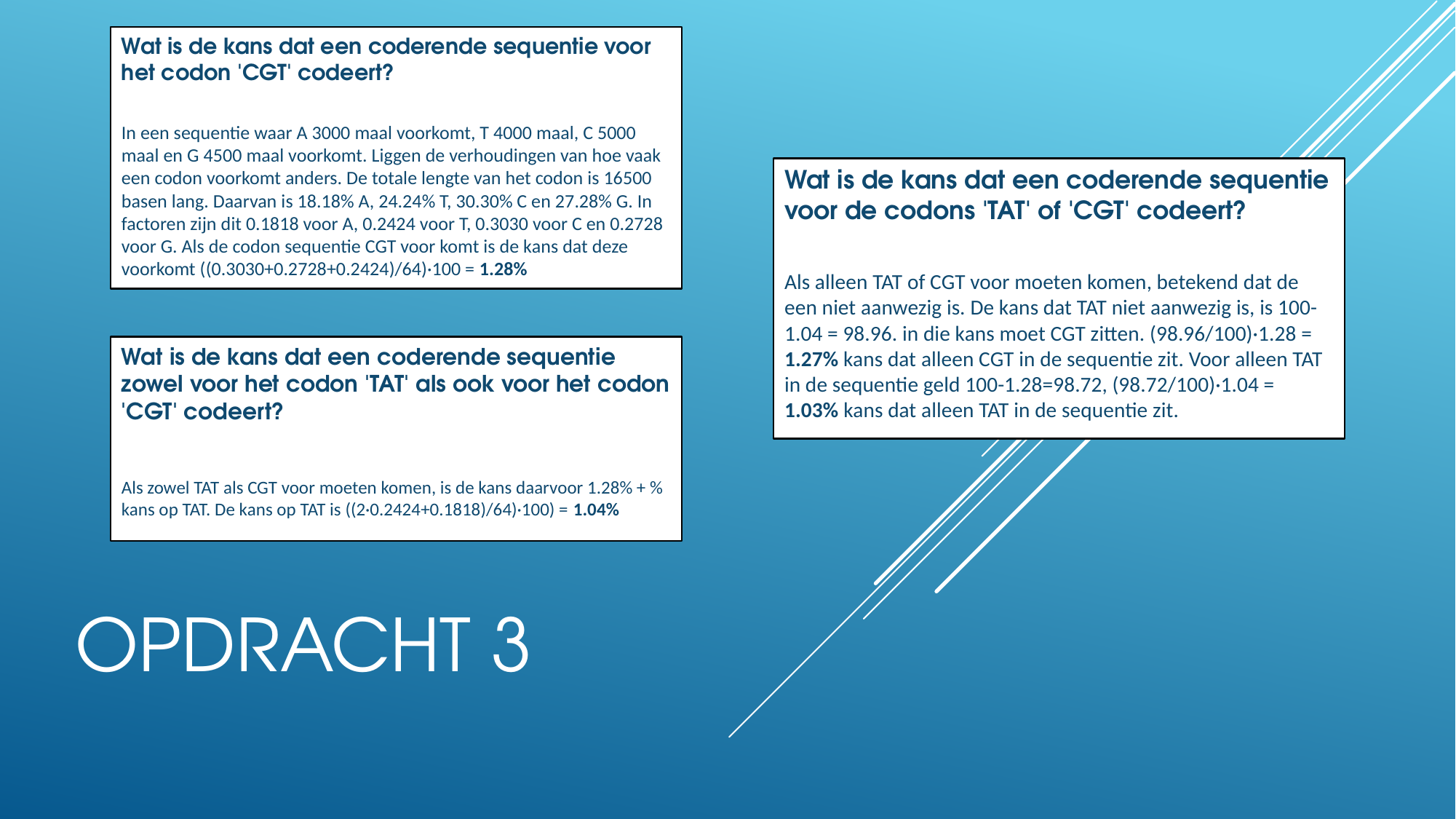

Wat is de kans dat een coderende sequentie voor het codon 'CGT' codeert?

In een sequentie waar A 3000 maal voorkomt, T 4000 maal, C 5000 maal en G 4500 maal voorkomt. Liggen de verhoudingen van hoe vaak een codon voorkomt anders. De totale lengte van het codon is 16500 basen lang. Daarvan is 18.18% A, 24.24% T, 30.30% C en 27.28% G. In factoren zijn dit 0.1818 voor A, 0.2424 voor T, 0.3030 voor C en 0.2728 voor G. Als de codon sequentie CGT voor komt is de kans dat deze voorkomt ((0.3030+0.2728+0.2424)/64)·100 = 1.28%

Wat is de kans dat een coderende sequentie voor de codons 'TAT' of 'CGT' codeert?

Als alleen TAT of CGT voor moeten komen, betekend dat de een niet aanwezig is. De kans dat TAT niet aanwezig is, is 100-1.04 = 98.96. in die kans moet CGT zitten. (98.96/100)·1.28 = 1.27% kans dat alleen CGT in de sequentie zit. Voor alleen TAT in de sequentie geld 100-1.28=98.72, (98.72/100)·1.04 = 1.03% kans dat alleen TAT in de sequentie zit.

Wat is de kans dat een coderende sequentie zowel voor het codon 'TAT' als ook voor het codon 'CGT' codeert?

Als zowel TAT als CGT voor moeten komen, is de kans daarvoor 1.28% + % kans op TAT. De kans op TAT is ((2·0.2424+0.1818)/64)·100) = 1.04%

# Opdracht 3